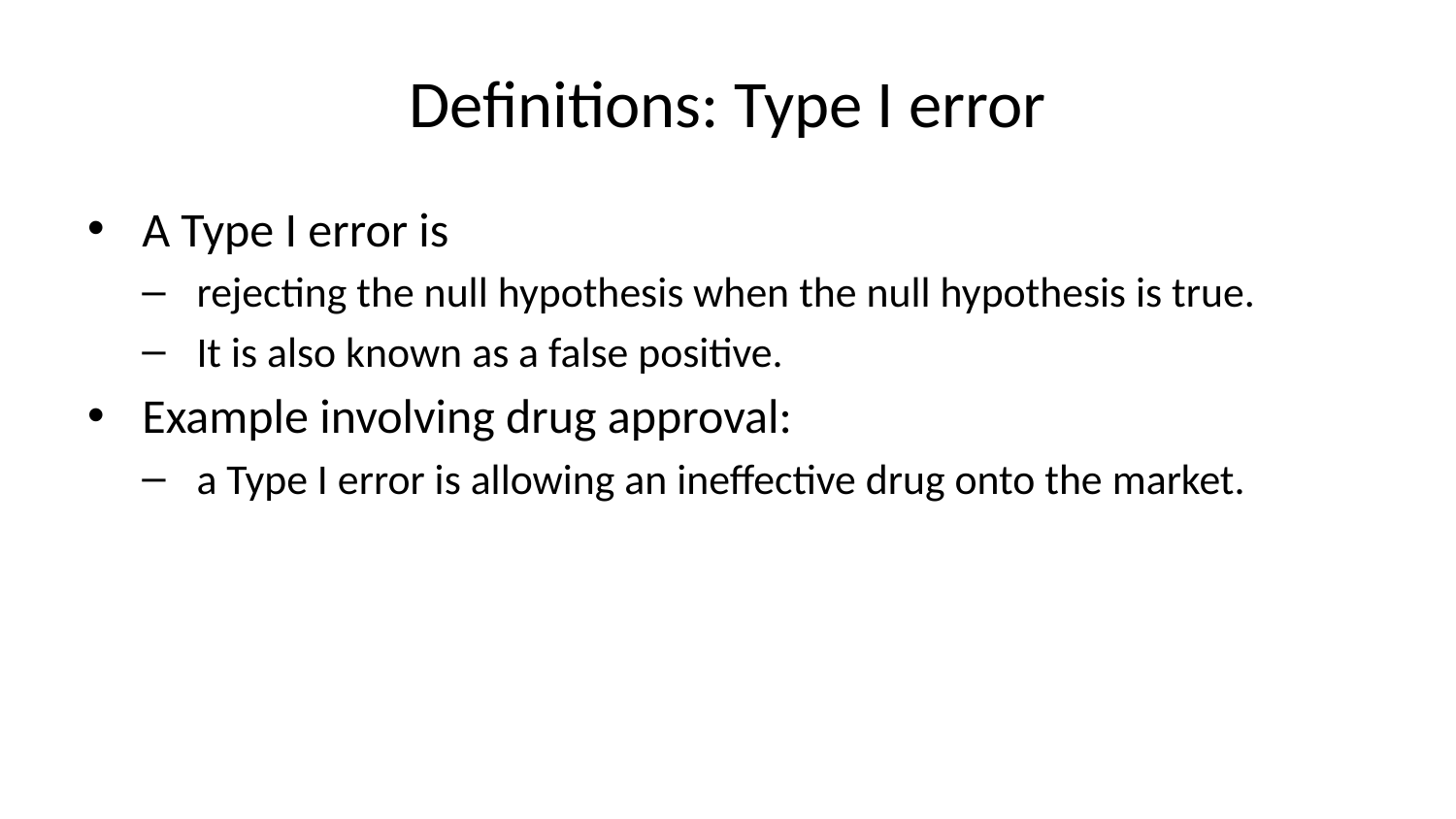

# Definitions: Type I error
A Type I error is
rejecting the null hypothesis when the null hypothesis is true.
It is also known as a false positive.
Example involving drug approval:
a Type I error is allowing an ineffective drug onto the market.